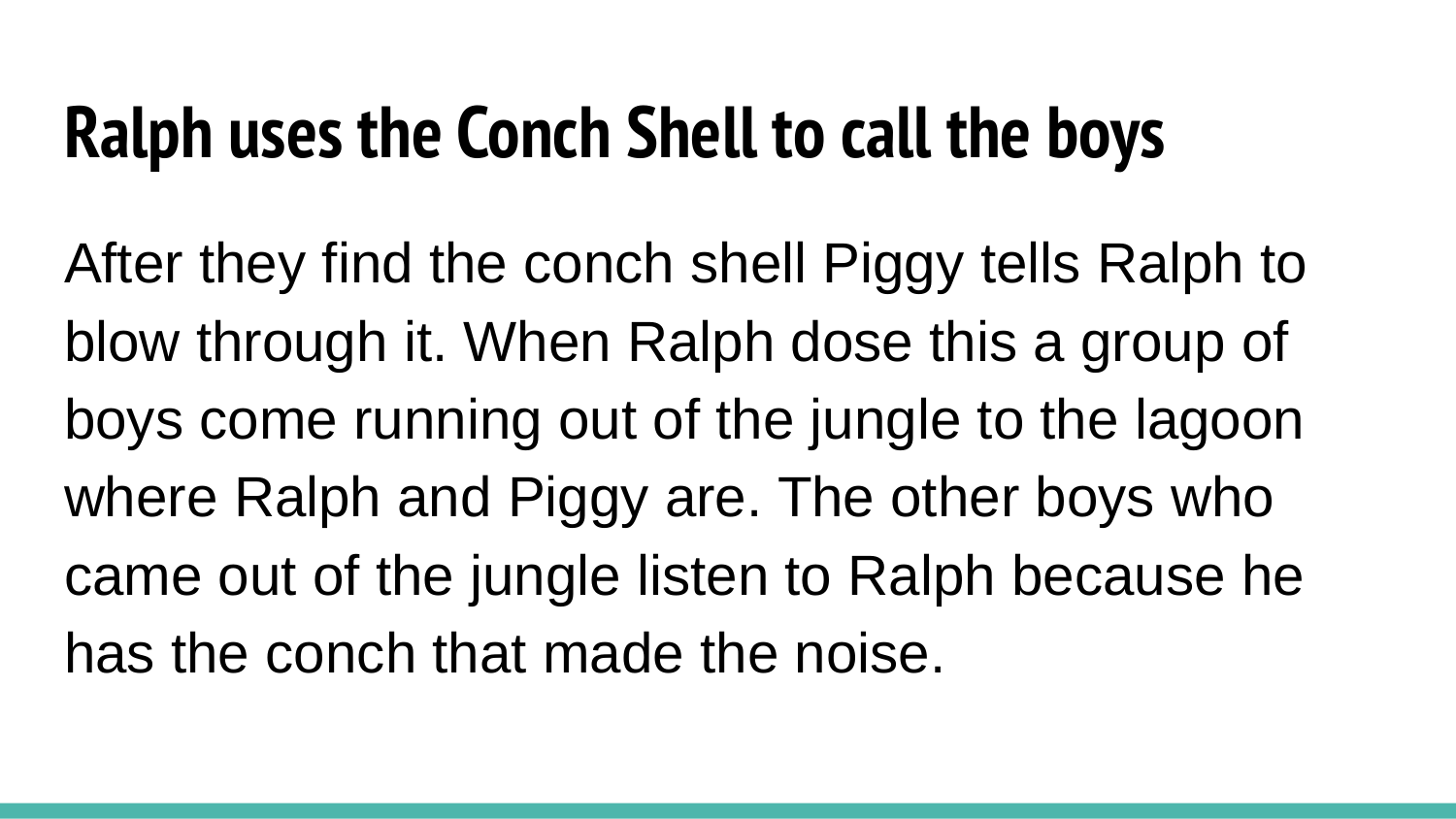

# Ralph uses the Conch Shell to call the boys
After they find the conch shell Piggy tells Ralph to blow through it. When Ralph dose this a group of boys come running out of the jungle to the lagoon where Ralph and Piggy are. The other boys who came out of the jungle listen to Ralph because he has the conch that made the noise.